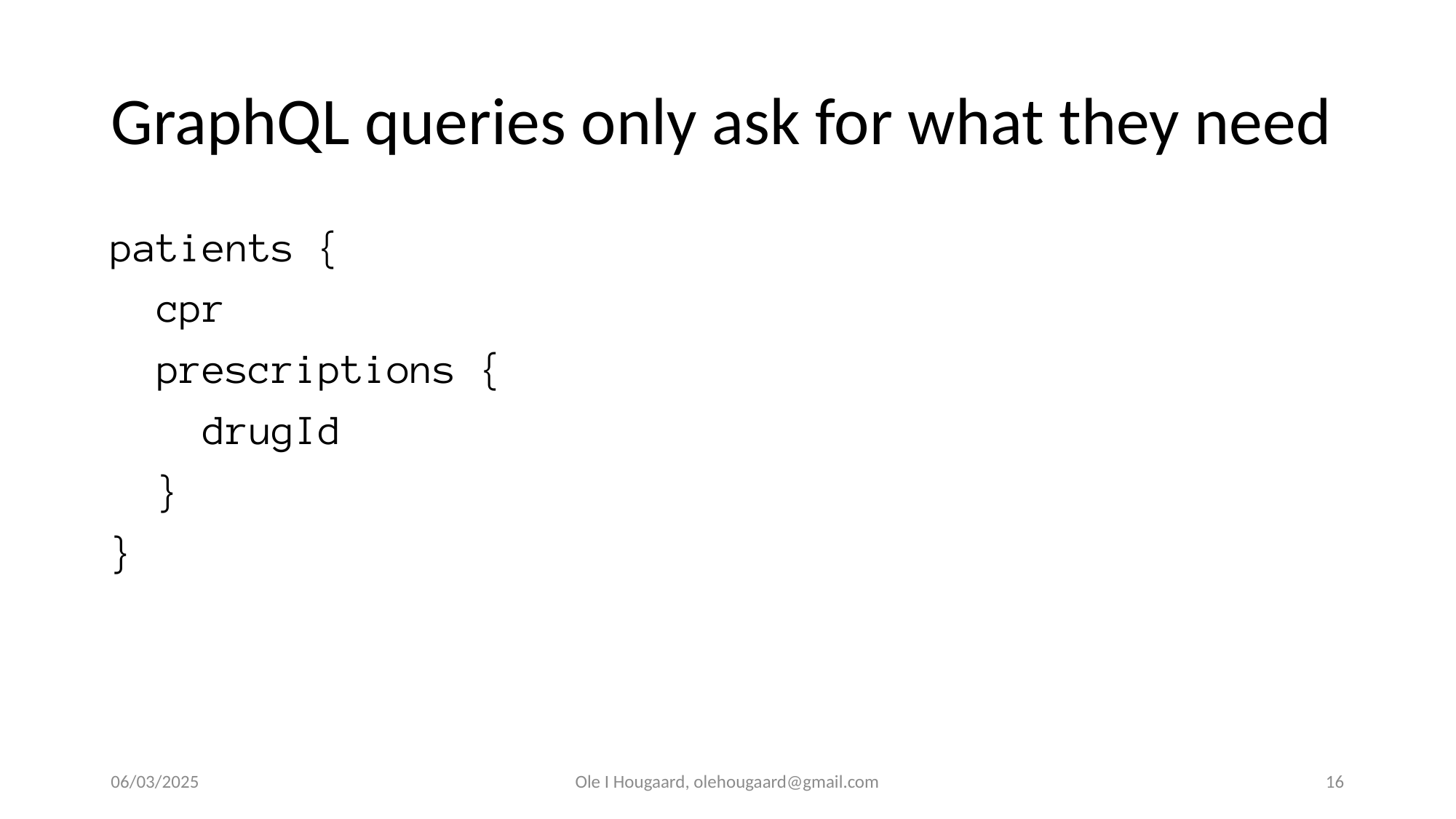

# GraphQL queries only ask for what they need
patients {
  cpr
  prescriptions {
    drugId
  }
}

06/03/2025
Ole I Hougaard, olehougaard@gmail.com
16